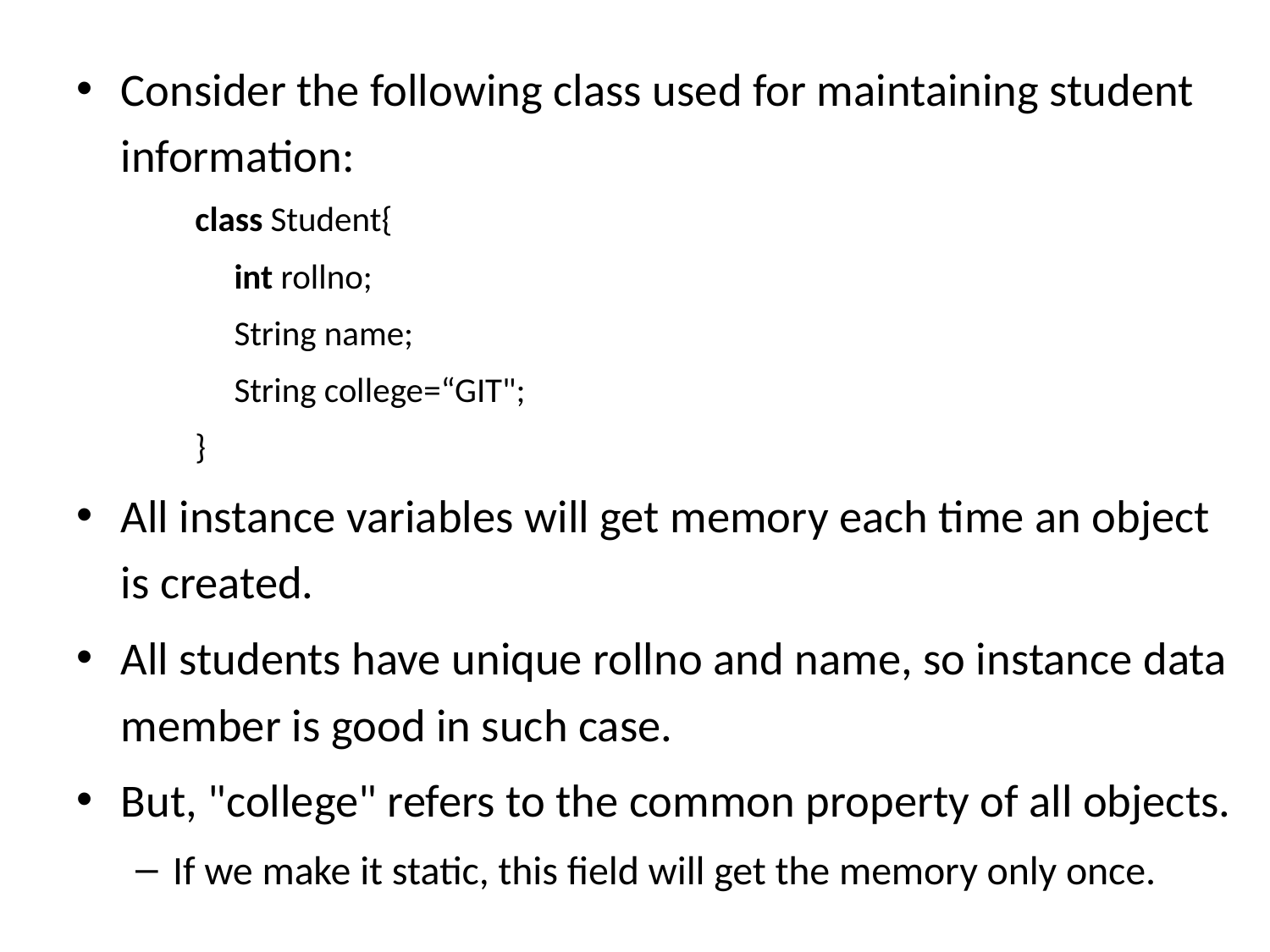

Consider the following class used for maintaining student information:
class Student{
     int rollno;
     String name;
     String college=“GIT";
}
All instance variables will get memory each time an object is created.
All students have unique rollno and name, so instance data member is good in such case.
But, "college" refers to the common property of all objects.
If we make it static, this field will get the memory only once.